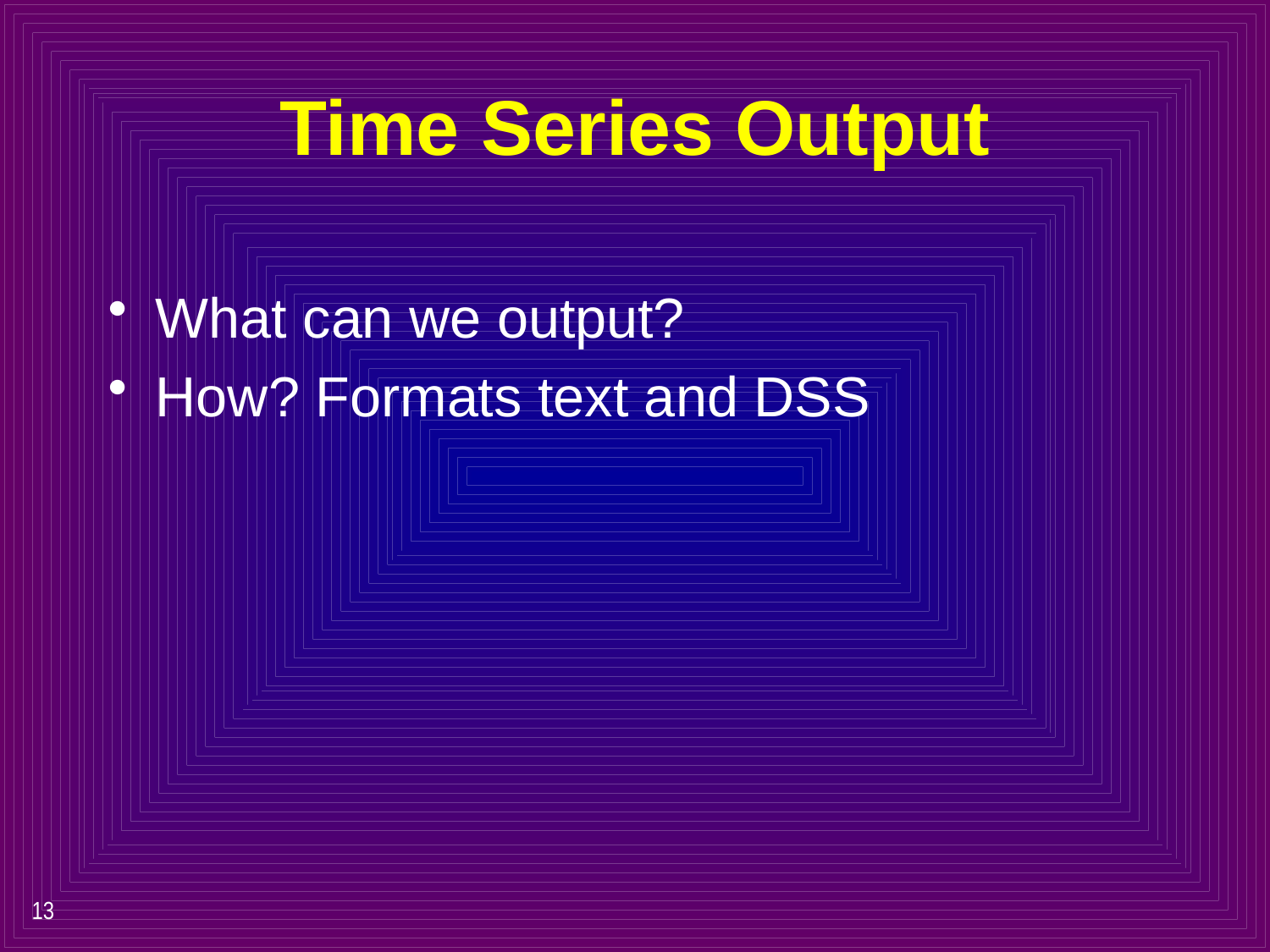

# Time Series Output
What can we output?
How? Formats text and DSS
13